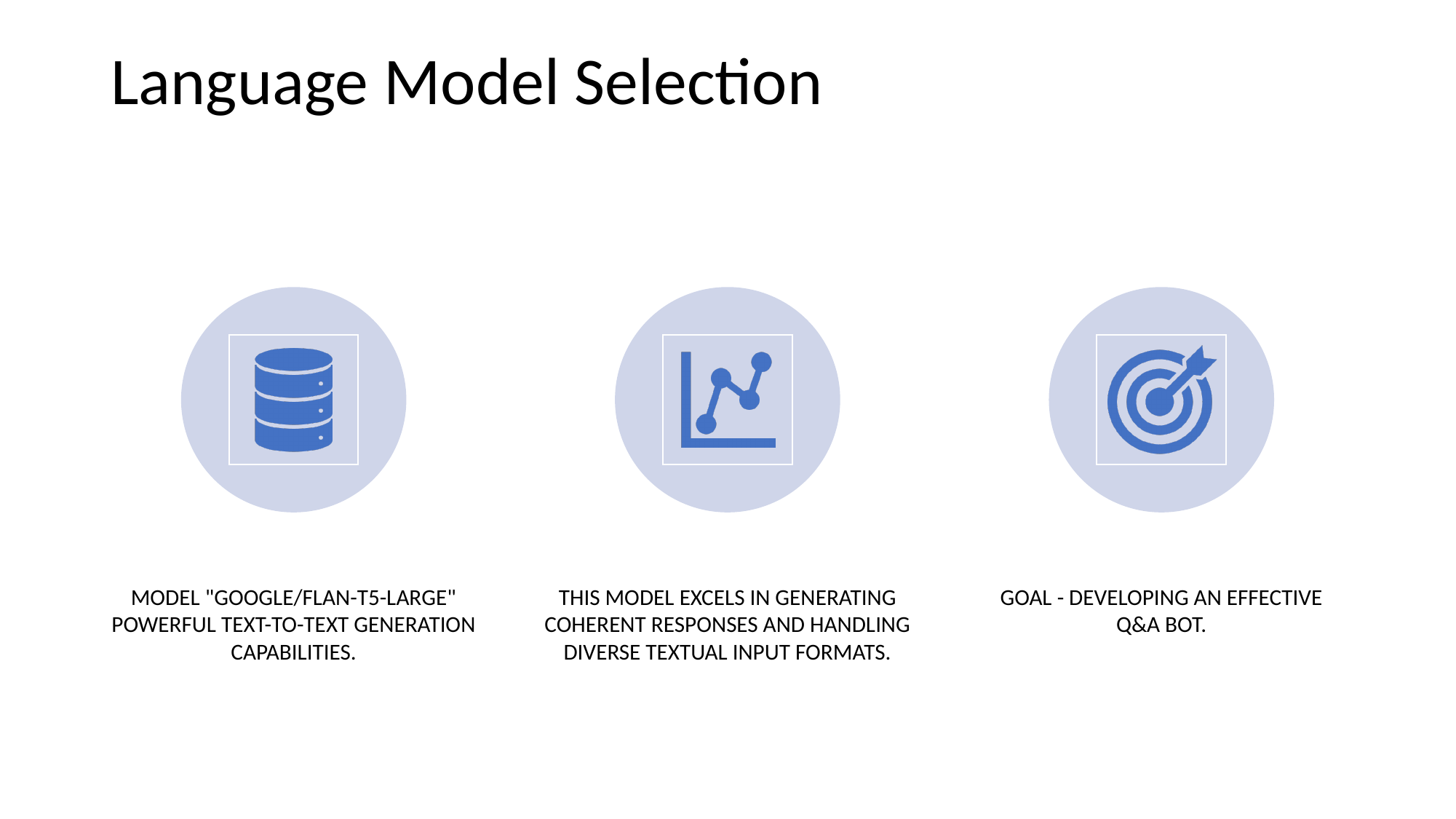

# Language Model Selection
model "google/flan-t5-large" powerful text-to-text generation capabilities.
This model excels in generating coherent responses and handling diverse textual input formats.
goal - developing an effective Q&A Bot.